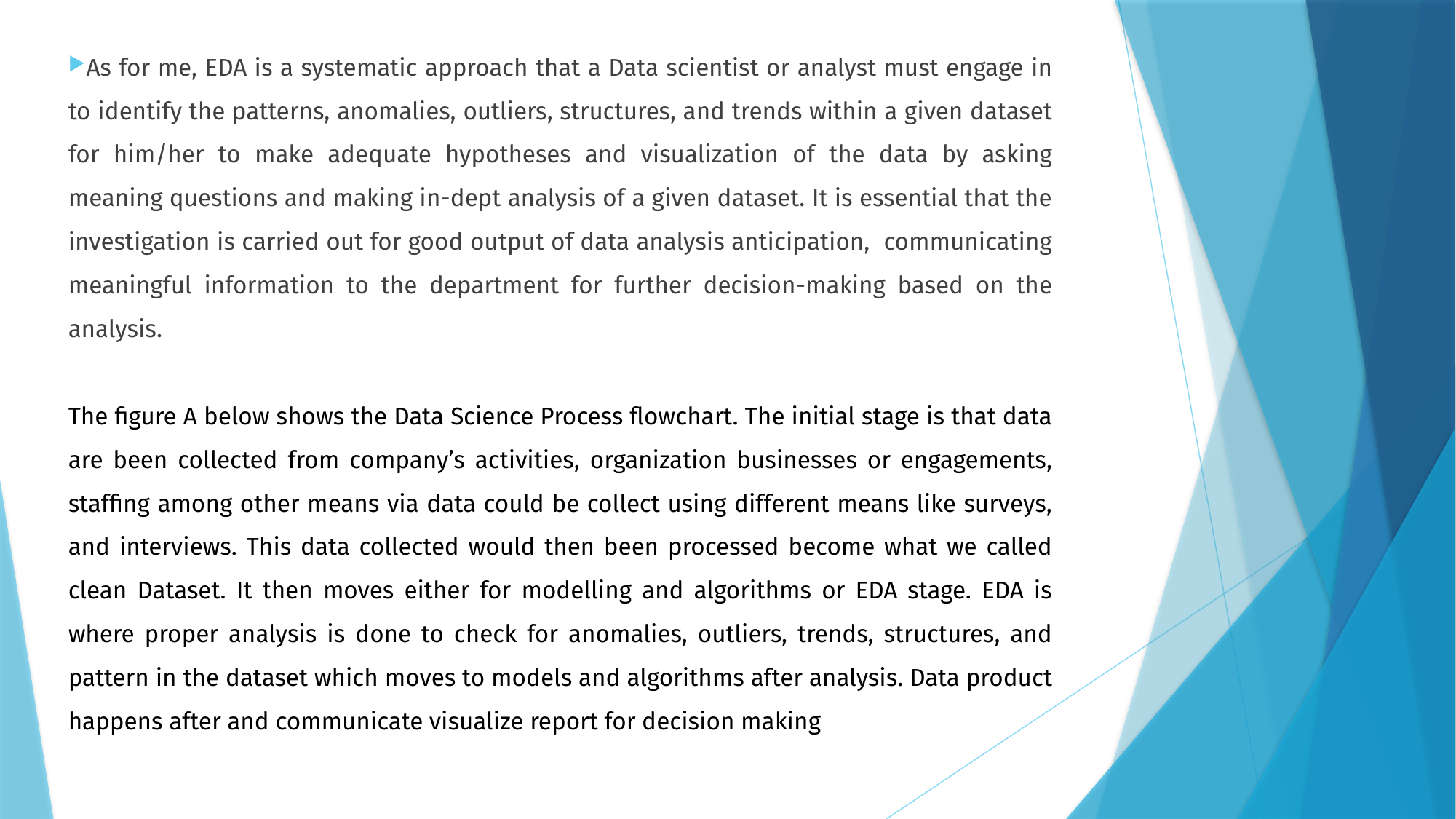

As for me, EDA is a systematic approach that a Data scientist or analyst must engage in to identify the patterns, anomalies, outliers, structures, and trends within a given dataset for him/her to make adequate hypotheses and visualization of the data by asking meaning questions and making in-dept analysis of a given dataset. It is essential that the investigation is carried out for good output of data analysis anticipation,  communicating meaningful information to the department for further decision-making based on the analysis.

The figure A below shows the Data Science Process flowchart. The initial stage is that data are been collected from company’s activities, organization businesses or engagements, staffing among other means via data could be collect using different means like surveys, and interviews. This data collected would then been processed become what we called clean Dataset. It then moves either for modelling and algorithms or EDA stage. EDA is where proper analysis is done to check for anomalies, outliers, trends, structures, and pattern in the dataset which moves to models and algorithms after analysis. Data product happens after and communicate visualize report for decision making